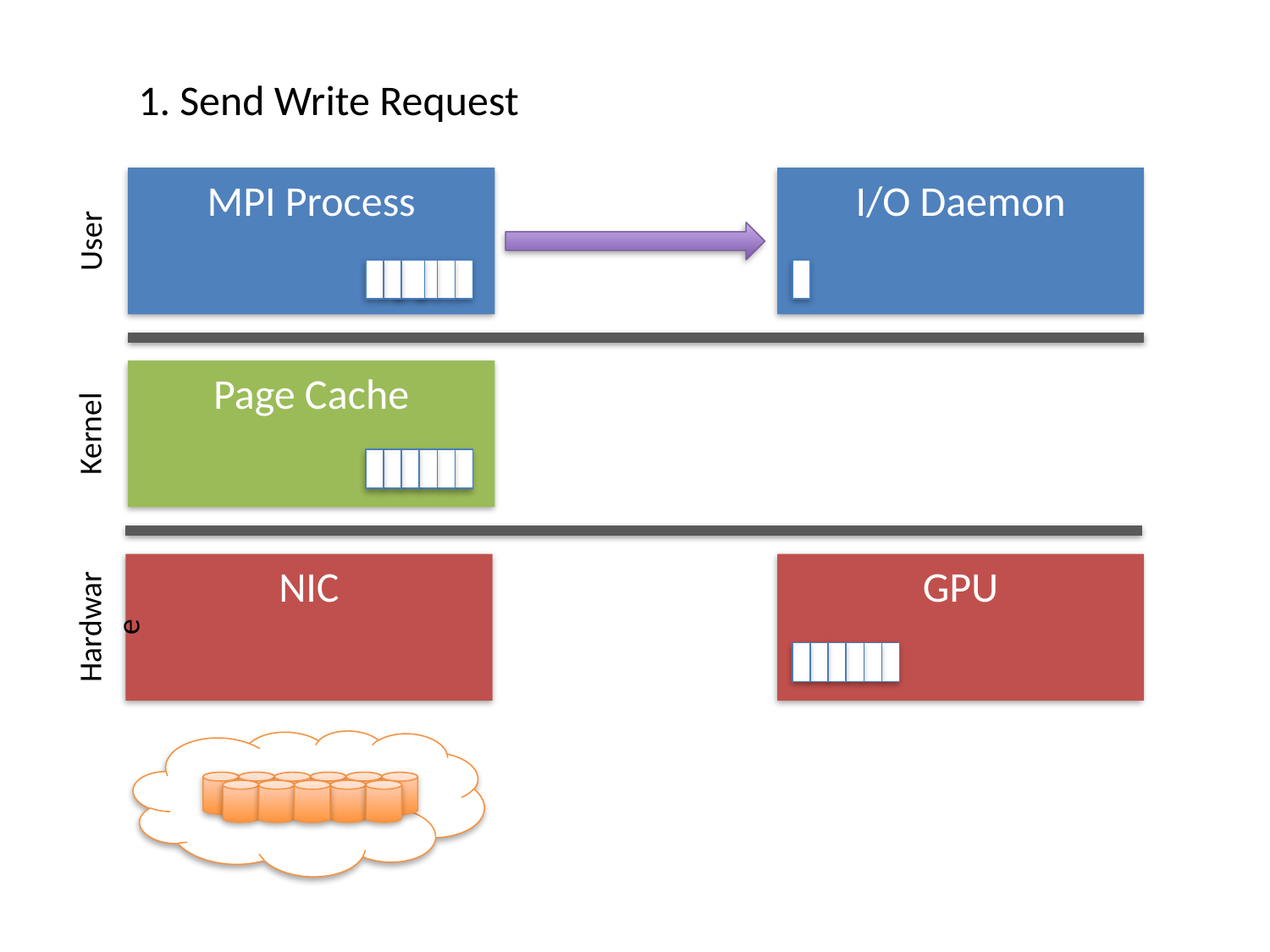

1. Send Write Request
User
MPI Process
I/O Daemon

Kernel
Page Cache

Hardware
NIC
GPU